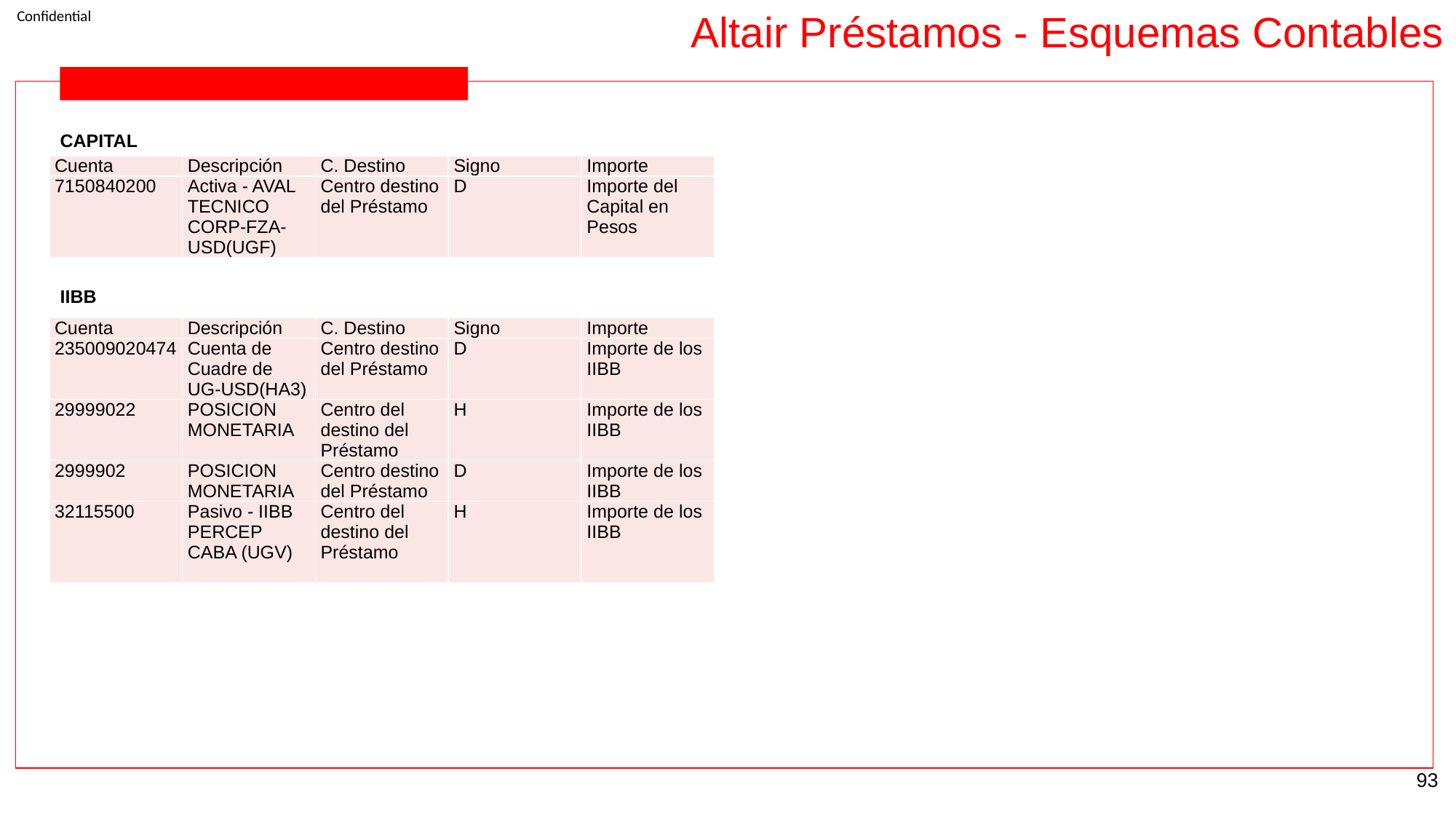

Altair Préstamos - Esquemas Contables

CAPITAL
| Cuenta | Descripción | C. Destino | Signo | Importe |
| --- | --- | --- | --- | --- |
| 7150840200 | Activa - AVAL TECNICO CORP-FZA-USD(UGF) | Centro destino del Préstamo | D | Importe del Capital en Pesos |
IIBB

| Cuenta | Descripción | C. Destino | Signo | Importe |
| --- | --- | --- | --- | --- |
| 235009020474 | Cuenta de Cuadre de UG-USD(HA3) | Centro destino del Préstamo | D | Importe de los IIBB |
| 29999022 | POSICION MONETARIA | Centro del destino del Préstamo | H | Importe de los IIBB |
| 2999902 | POSICION MONETARIA | Centro destino del Préstamo | D | Importe de los IIBB |
| 32115500 | Pasivo - IIBB PERCEP CABA (UGV) | Centro del destino del Préstamo | H | Importe de los IIBB |
93